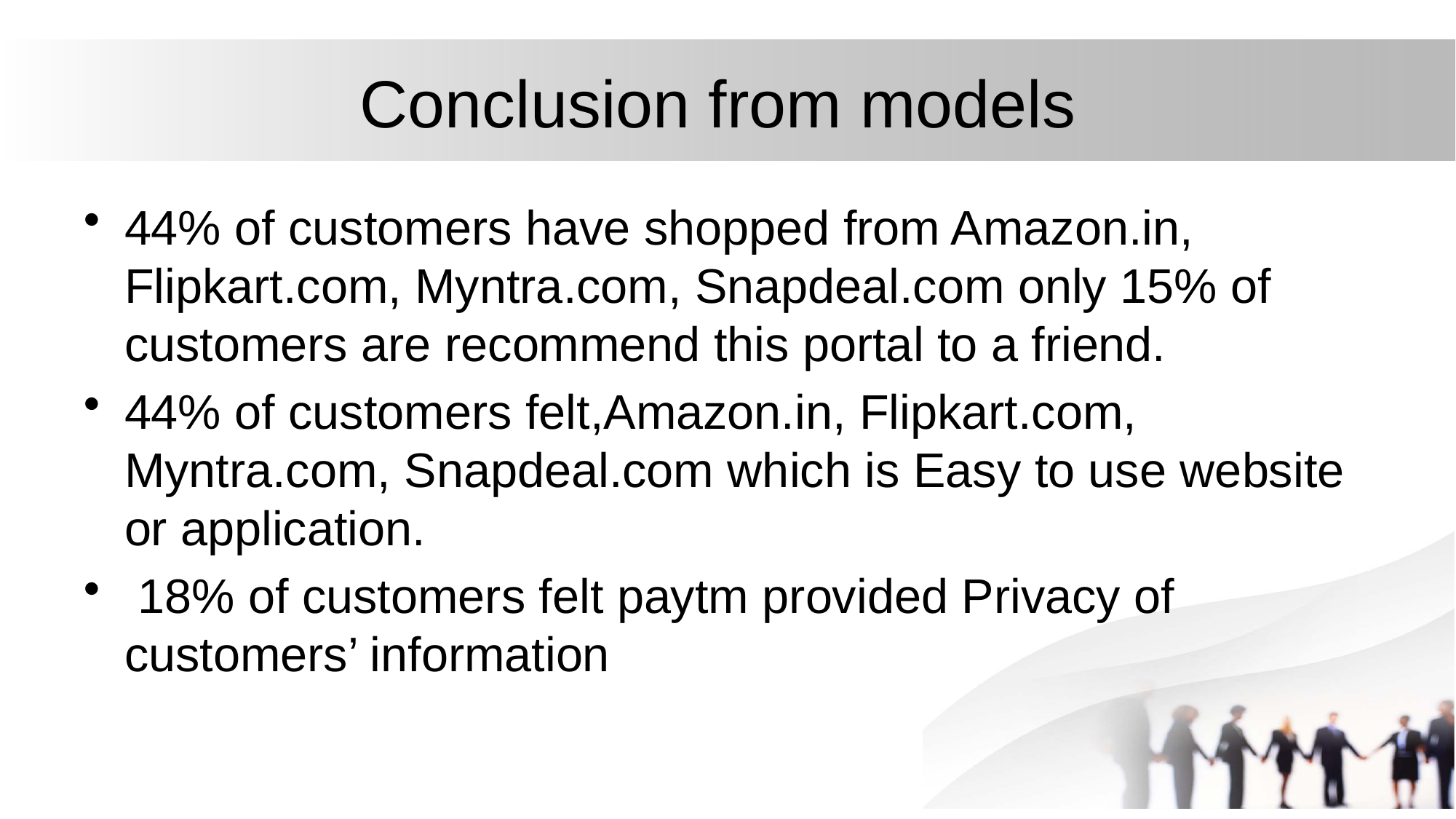

# Conclusion from models
44% of customers have shopped from Amazon.in, Flipkart.com, Myntra.com, Snapdeal.com only 15% of customers are recommend this portal to a friend.
44% of customers felt,Amazon.in, Flipkart.com, Myntra.com, Snapdeal.com which is Easy to use website or application.
 18% of customers felt paytm provided Privacy of customers’ information